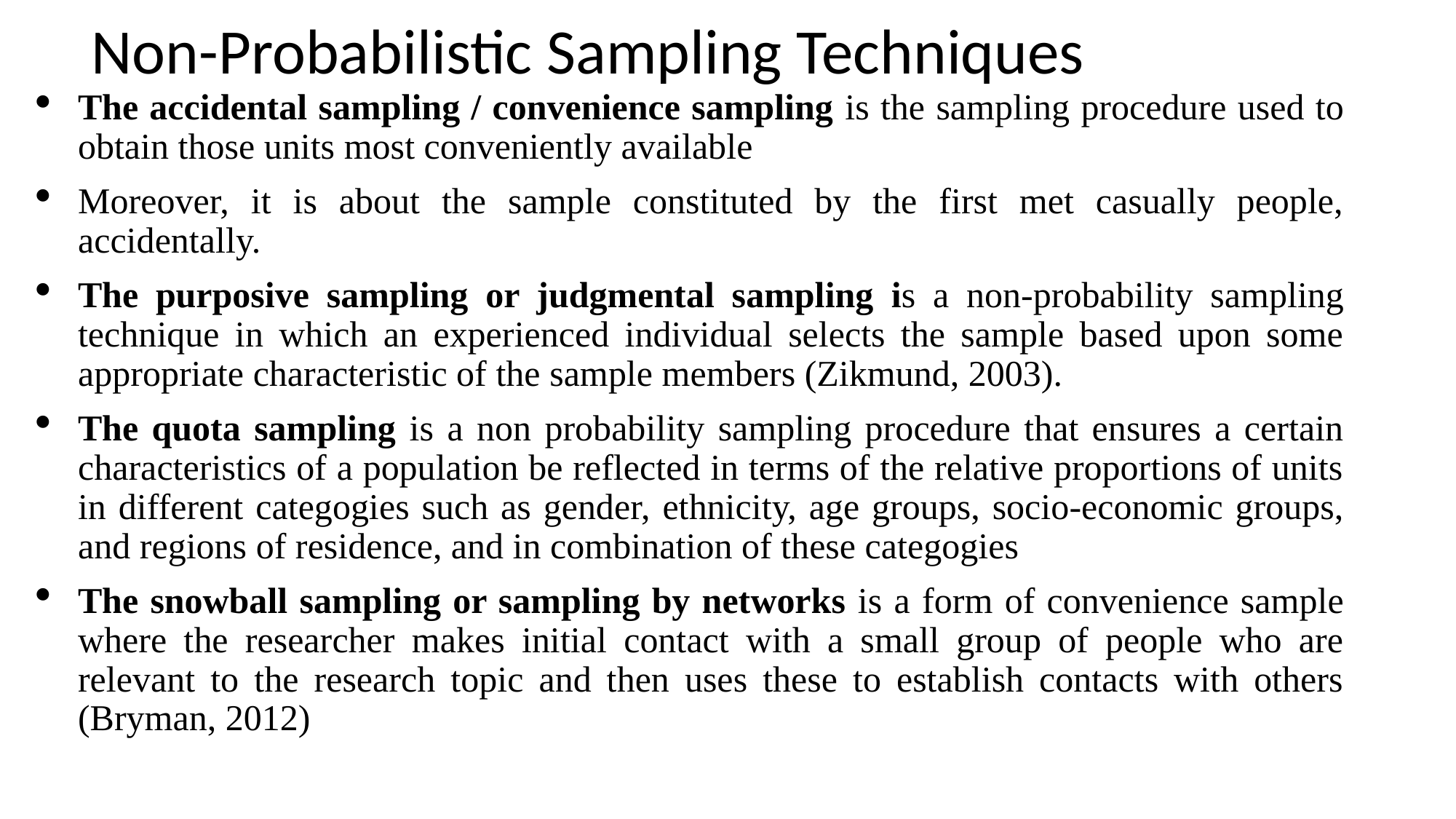

# Non-Probabilistic Sampling Techniques
The accidental sampling / convenience sampling is the sampling procedure used to obtain those units most conveniently available
Moreover, it is about the sample constituted by the first met casually people, accidentally.
The purposive sampling or judgmental sampling is a non-probability sampling technique in which an experienced individual selects the sample based upon some appropriate characteristic of the sample members (Zikmund, 2003).
The quota sampling is a non probability sampling procedure that ensures a certain characteristics of a population be reflected in terms of the relative proportions of units in different categogies such as gender, ethnicity, age groups, socio-economic groups, and regions of residence, and in combination of these categogies
The snowball sampling or sampling by networks is a form of convenience sample where the researcher makes initial contact with a small group of people who are relevant to the research topic and then uses these to establish contacts with others (Bryman, 2012)